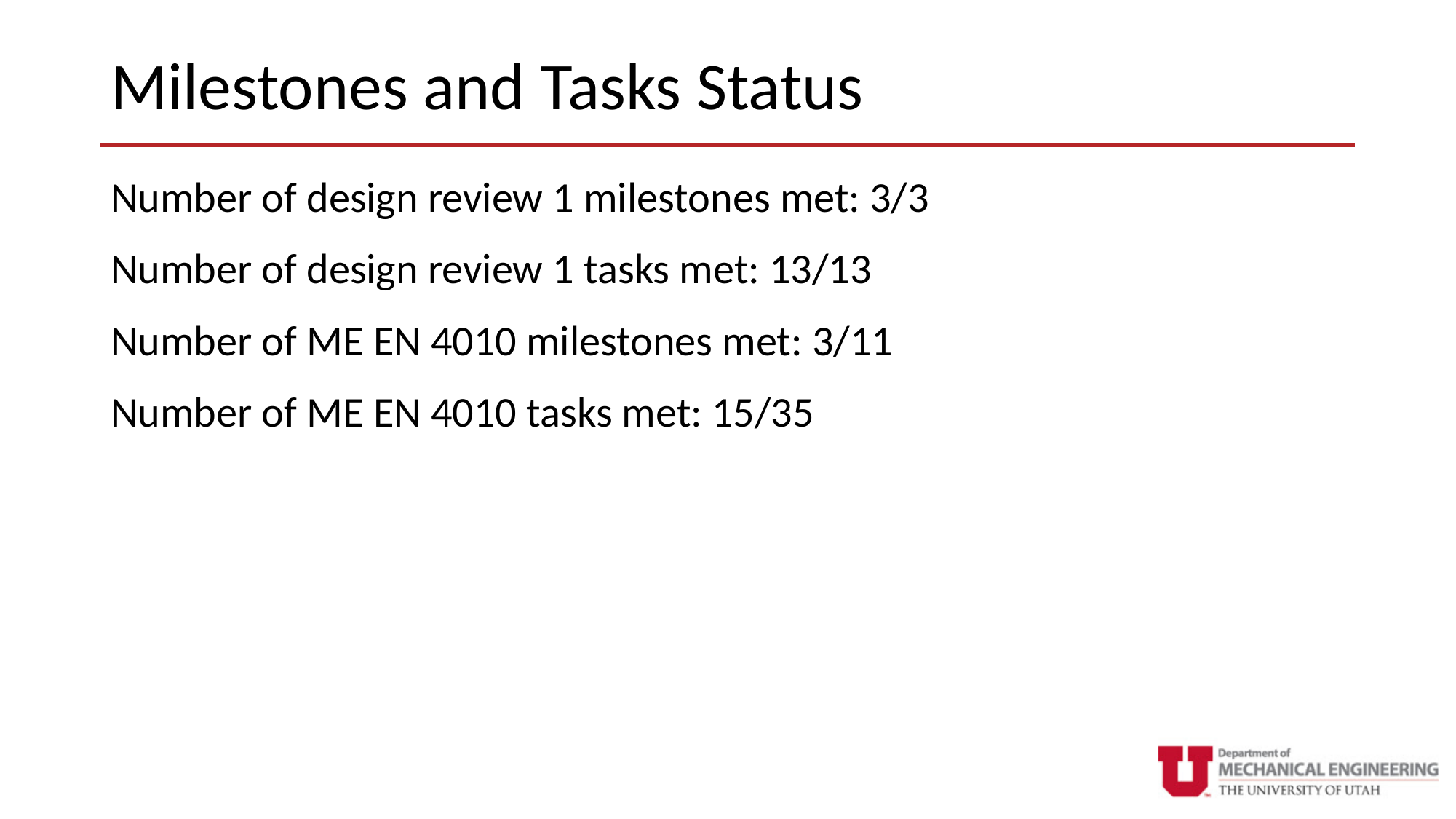

# Milestones and Tasks Status
Number of design review 1 milestones met: 3/3

Number of design review 1 tasks met: 13/13

Number of ME EN 4010 milestones met: 3/11

Number of ME EN 4010 tasks met: 15/35